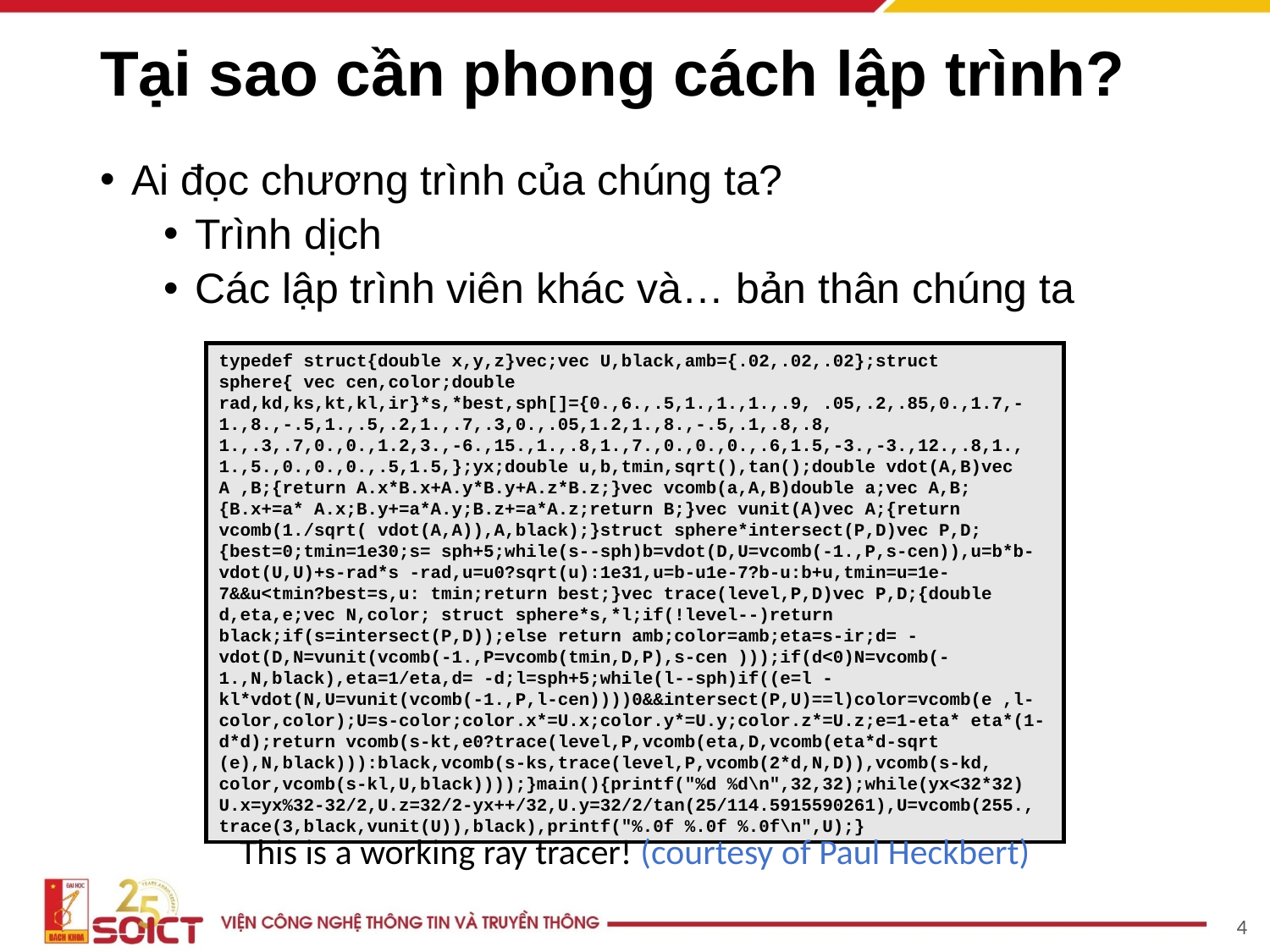

# Tại sao cần phong cách lập trình?
Ai đọc chương trình của chúng ta?
Trình dịch
Các lập trình viên khác và… bản thân chúng ta
typedef struct{double x,y,z}vec;vec U,black,amb={.02,.02,.02};struct sphere{ vec cen,color;double rad,kd,ks,kt,kl,ir}*s,*best,sph[]={0.,6.,.5,1.,1.,1.,.9, .05,.2,.85,0.,1.7,-1.,8.,-.5,1.,.5,.2,1.,.7,.3,0.,.05,1.2,1.,8.,-.5,.1,.8,.8, 1.,.3,.7,0.,0.,1.2,3.,-6.,15.,1.,.8,1.,7.,0.,0.,0.,.6,1.5,-3.,-3.,12.,.8,1., 1.,5.,0.,0.,0.,.5,1.5,};yx;double u,b,tmin,sqrt(),tan();double vdot(A,B)vec A ,B;{return A.x*B.x+A.y*B.y+A.z*B.z;}vec vcomb(a,A,B)double a;vec A,B;{B.x+=a* A.x;B.y+=a*A.y;B.z+=a*A.z;return B;}vec vunit(A)vec A;{return vcomb(1./sqrt( vdot(A,A)),A,black);}struct sphere*intersect(P,D)vec P,D;{best=0;tmin=1e30;s= sph+5;while(s--sph)b=vdot(D,U=vcomb(-1.,P,s-cen)),u=b*b-vdot(U,U)+s-rad*s -rad,u=u0?sqrt(u):1e31,u=b-u1e-7?b-u:b+u,tmin=u=1e-7&&u<tmin?best=s,u: tmin;return best;}vec trace(level,P,D)vec P,D;{double d,eta,e;vec N,color; struct sphere*s,*l;if(!level--)return black;if(s=intersect(P,D));else return amb;color=amb;eta=s-ir;d= -vdot(D,N=vunit(vcomb(-1.,P=vcomb(tmin,D,P),s-cen )));if(d<0)N=vcomb(-1.,N,black),eta=1/eta,d= -d;l=sph+5;while(l--sph)if((e=l -kl*vdot(N,U=vunit(vcomb(-1.,P,l-cen))))0&&intersect(P,U)==l)color=vcomb(e ,l-color,color);U=s-color;color.x*=U.x;color.y*=U.y;color.z*=U.z;e=1-eta* eta*(1-d*d);return vcomb(s-kt,e0?trace(level,P,vcomb(eta,D,vcomb(eta*d-sqrt (e),N,black))):black,vcomb(s-ks,trace(level,P,vcomb(2*d,N,D)),vcomb(s-kd, color,vcomb(s-kl,U,black))));}main(){printf("%d %d\n",32,32);while(yx<32*32) U.x=yx%32-32/2,U.z=32/2-yx++/32,U.y=32/2/tan(25/114.5915590261),U=vcomb(255., trace(3,black,vunit(U)),black),printf("%.0f %.0f %.0f\n",U);}
This is a working ray tracer! (courtesy of Paul Heckbert)
4